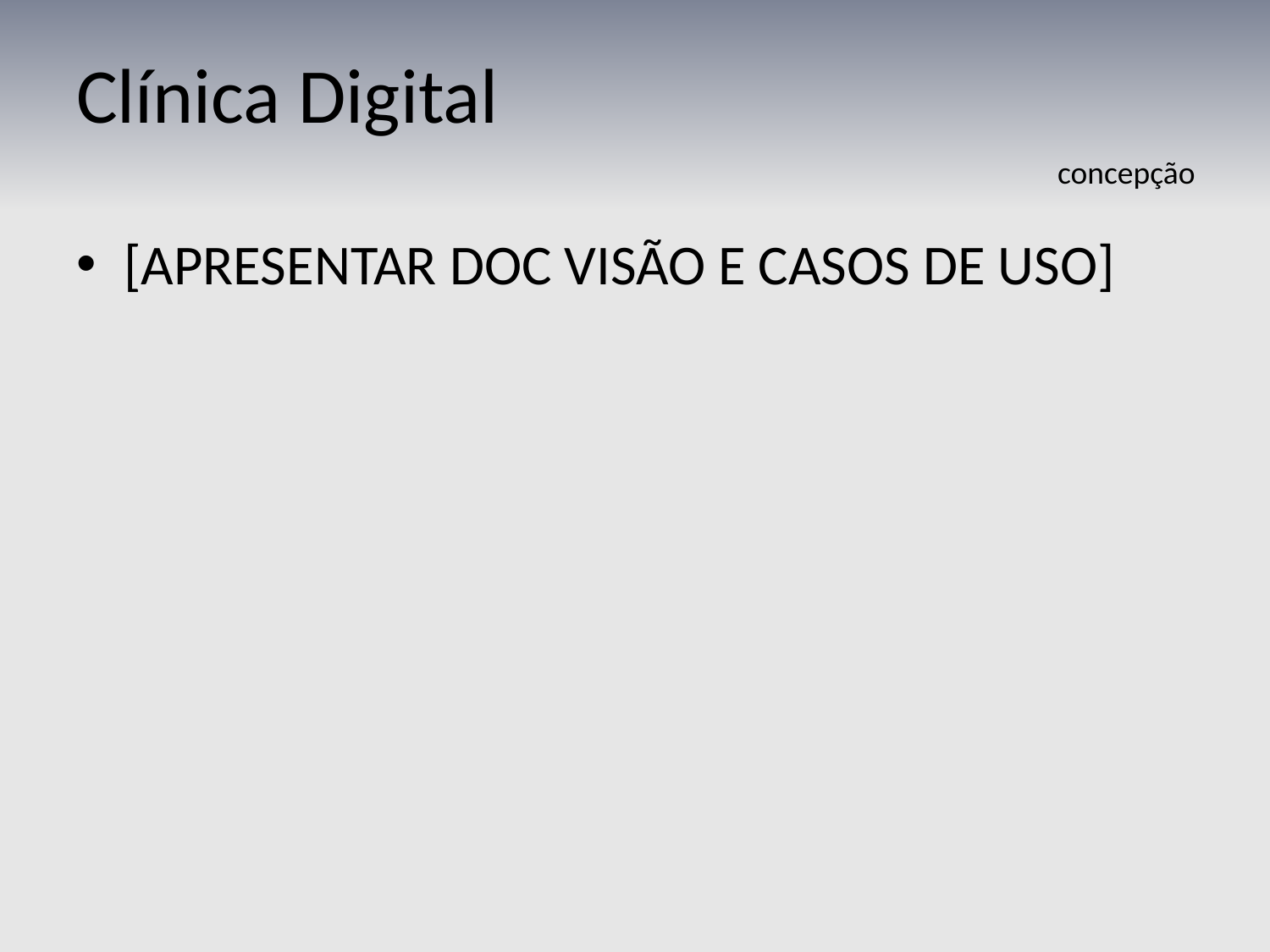

# Clínica Digital
concepção
[APRESENTAR DOC VISÃO E CASOS DE USO]